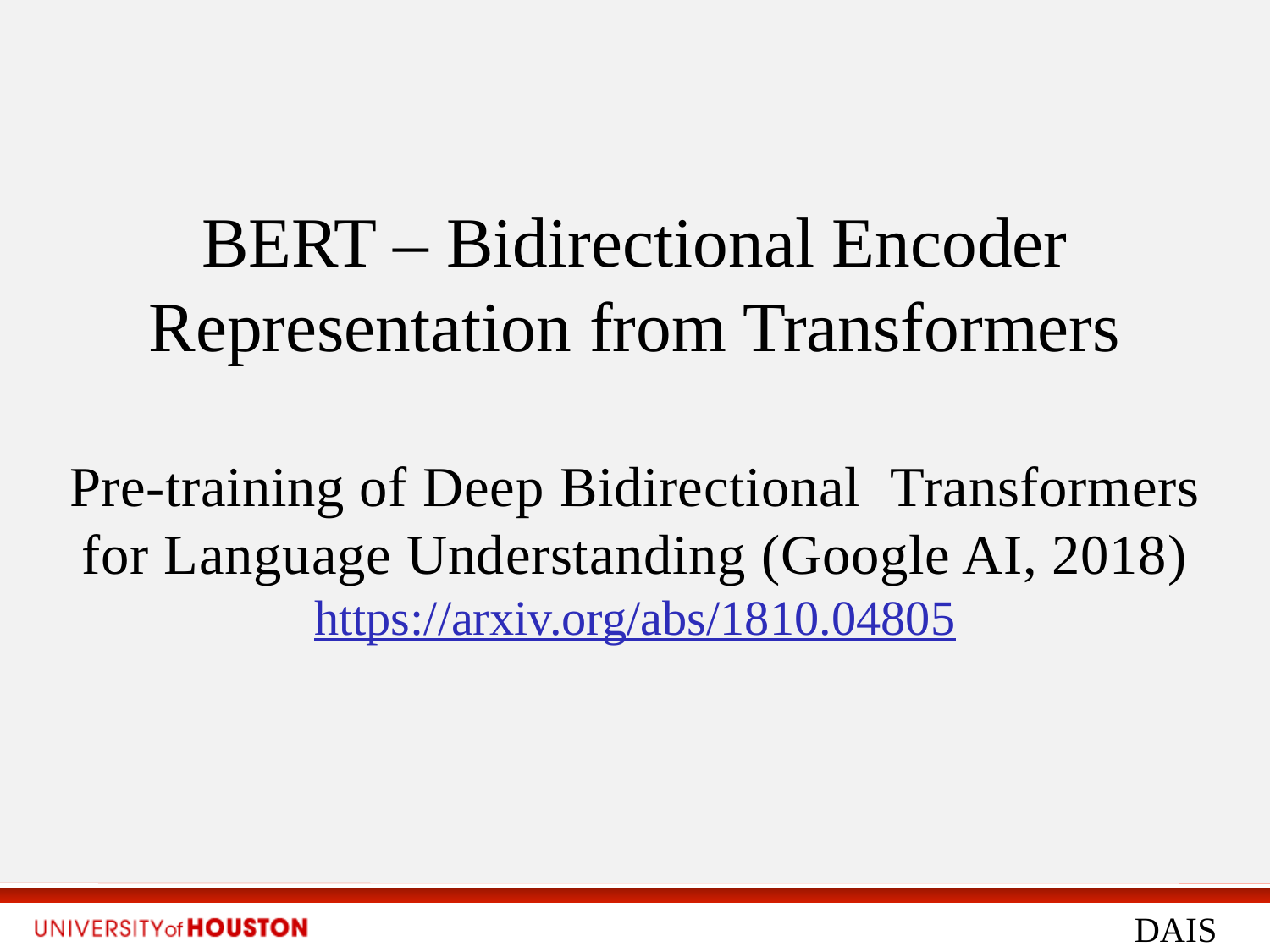

BERT – Bidirectional Encoder Representation from Transformers
Pre-training of Deep Bidirectional  Transformers for Language Understanding (Google AI, 2018)
https://arxiv.org/abs/1810.04805

DAIS